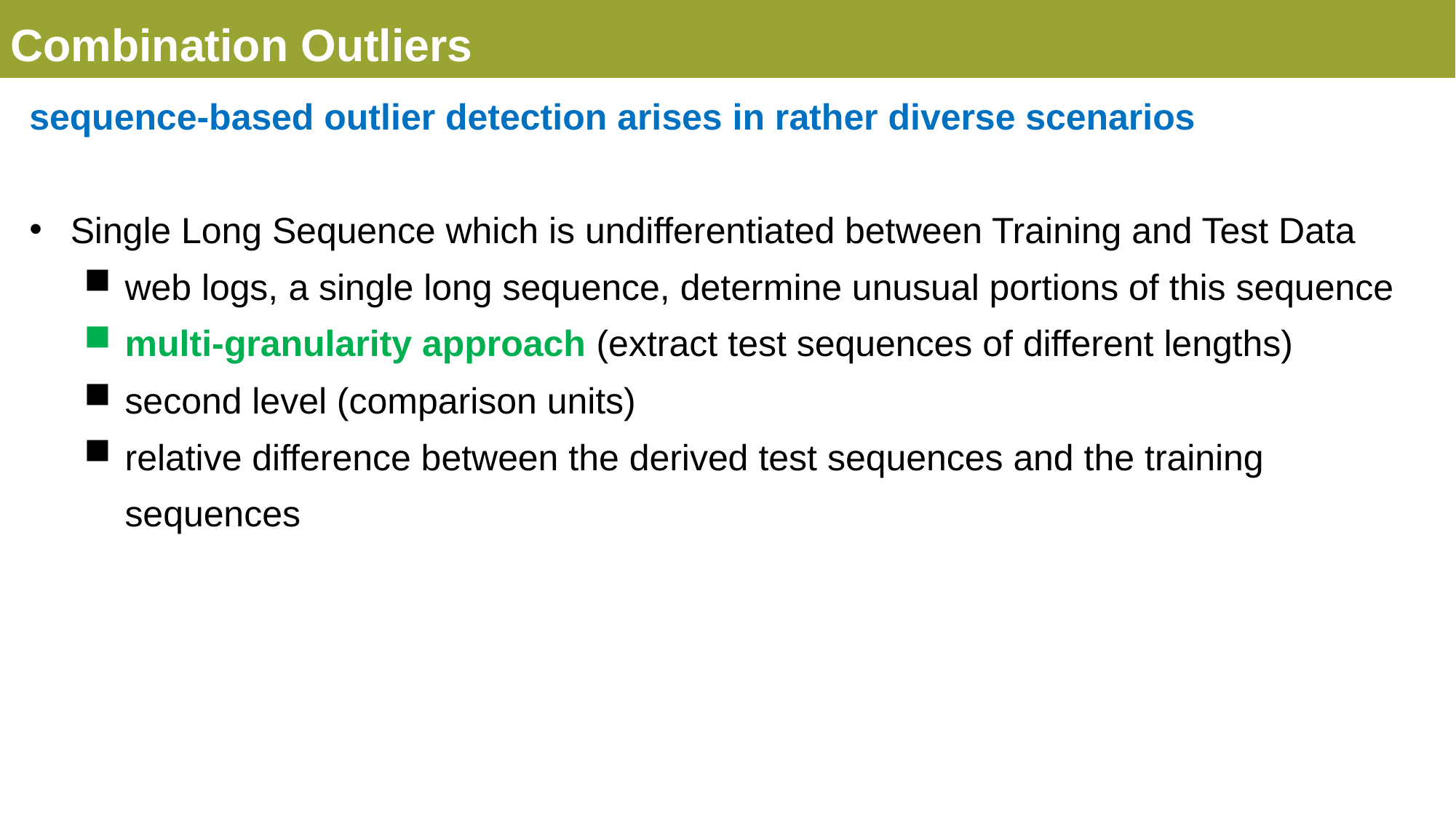

Combination Outliers
sequence-based outlier detection arises in rather diverse scenarios

Single Long Sequence which is undifferentiated between Training and Test Data
web logs, a single long sequence, determine unusual portions of this sequence
multi-granularity approach (extract test sequences of different lengths)
second level (comparison units)
relative difference between the derived test sequences and the training sequences